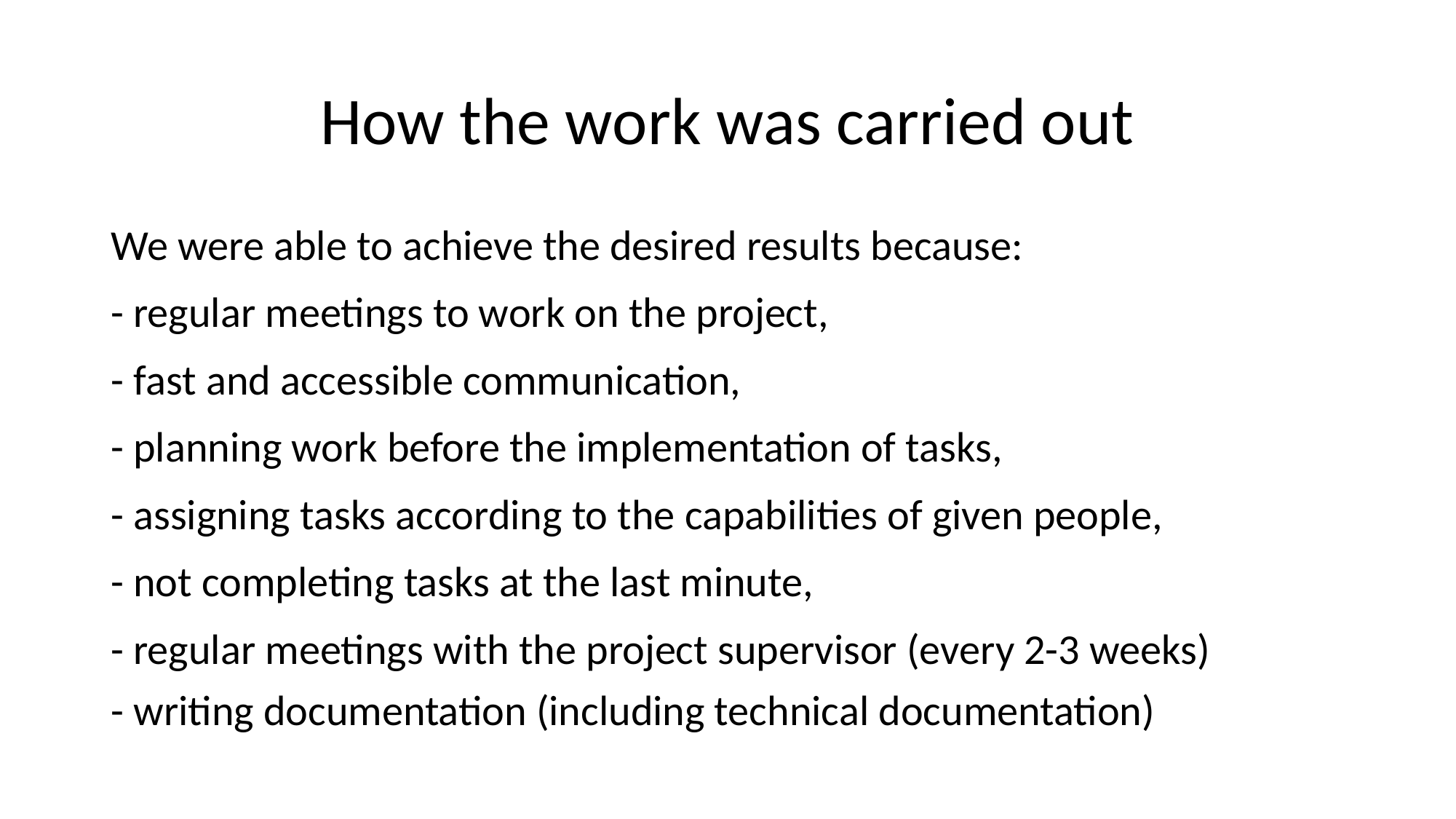

# How the work was carried out
We were able to achieve the desired results because:
- regular meetings to work on the project,
- fast and accessible communication,
- planning work before the implementation of tasks,
- assigning tasks according to the capabilities of given people,
- not completing tasks at the last minute,
- regular meetings with the project supervisor (every 2-3 weeks)
- writing documentation (including technical documentation)